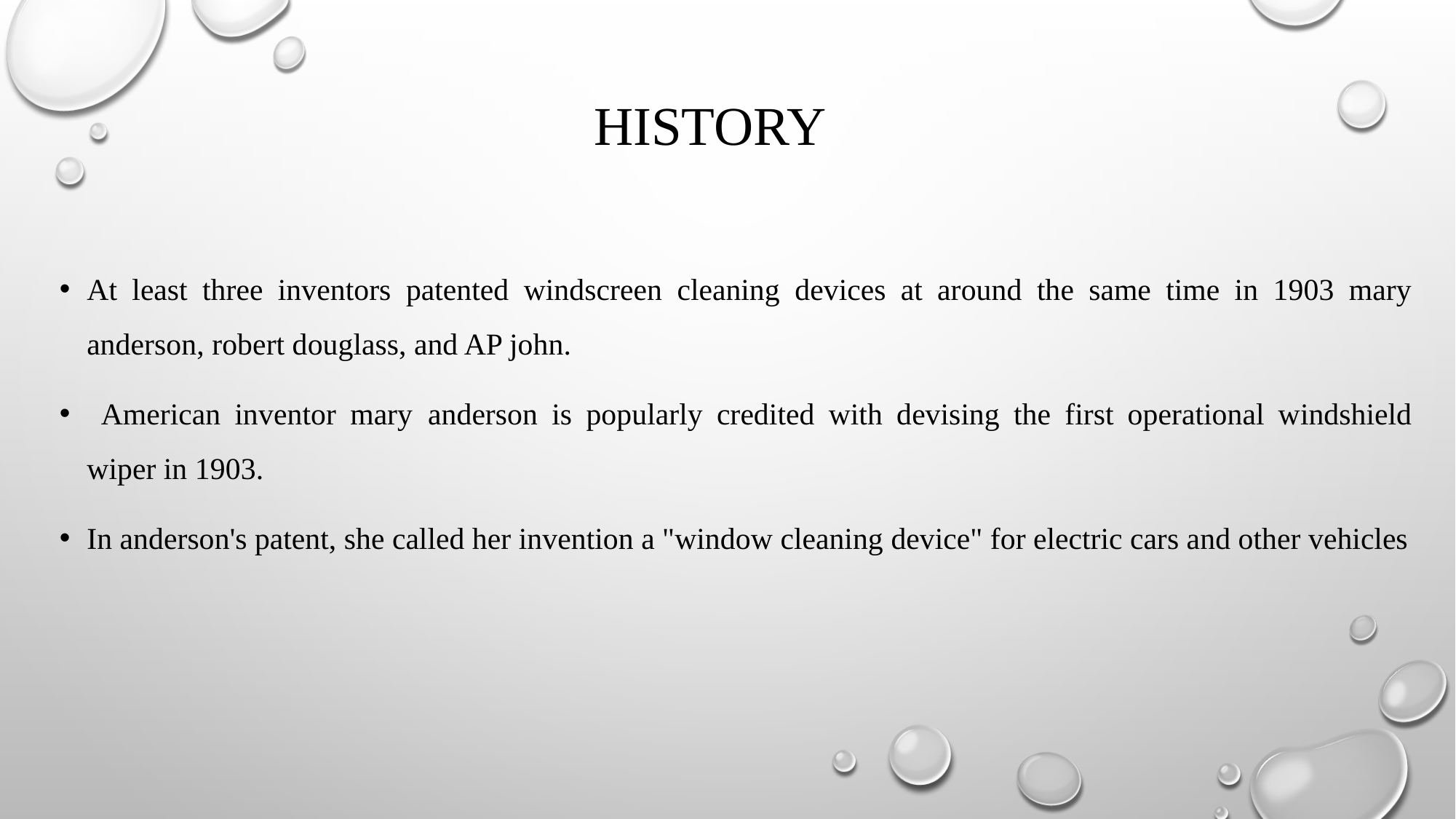

# HISTORY
At least three inventors patented windscreen cleaning devices at around the same time in 1903 mary anderson, robert douglass, and AP john.
 American inventor mary  anderson is popularly credited with devising the first operational windshield wiper in 1903.
In anderson's patent, she called her invention a "window cleaning device" for electric cars and other vehicles